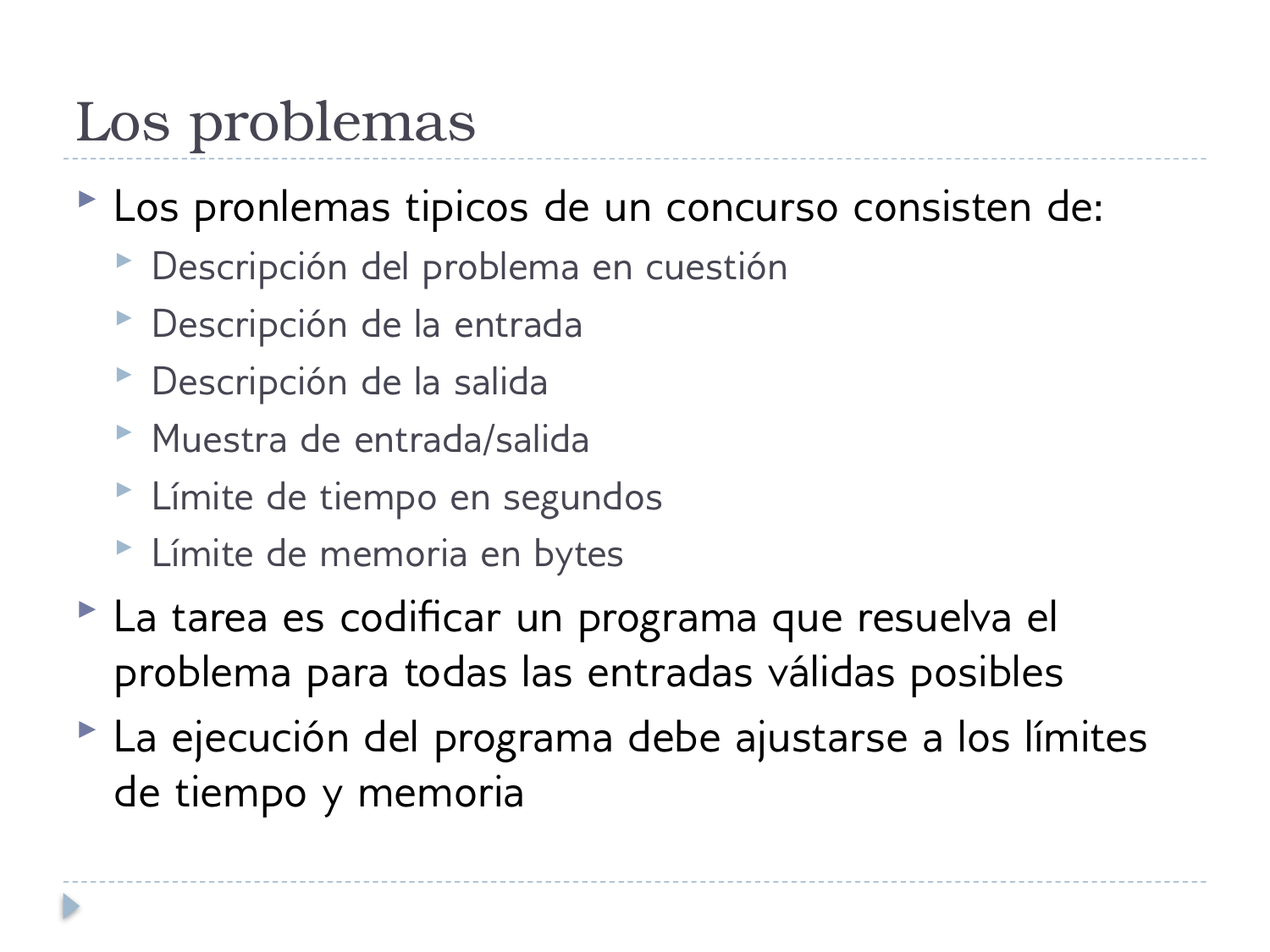

# Los problemas
Los pronlemas tipicos de un concurso consisten de:
Descripción del problema en cuestión
Descripción de la entrada
Descripción de la salida
Muestra de entrada/salida
Límite de tiempo en segundos
Límite de memoria en bytes
La tarea es codificar un programa que resuelva el problema para todas las entradas válidas posibles
La ejecución del programa debe ajustarse a los límites de tiempo y memoria